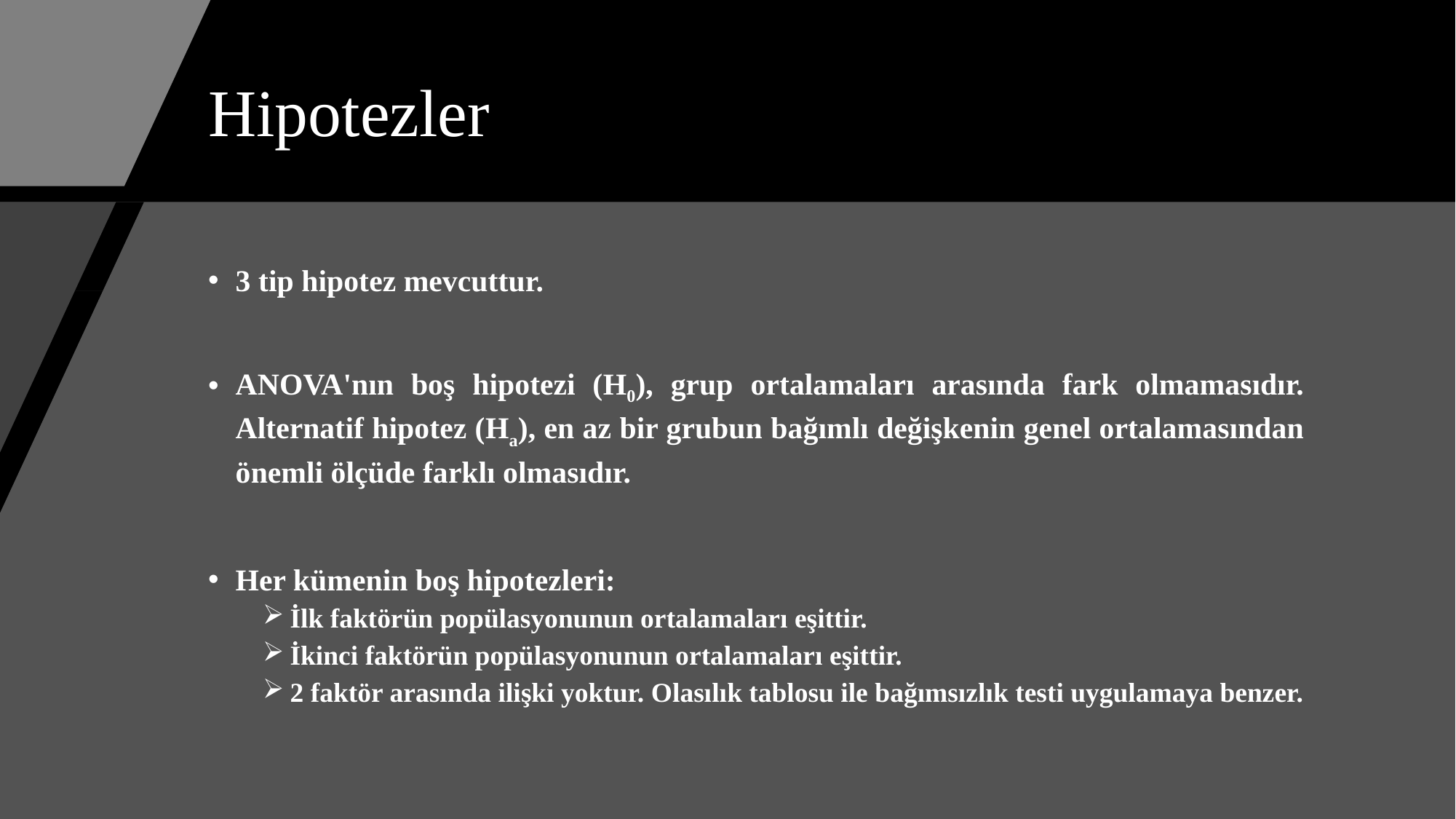

# Hipotezler

3 tip hipotez mevcuttur.

ANOVA'nın boş hipotezi (H0), grup ortalamaları arasında fark olmamasıdır. Alternatif hipotez (Ha), en az bir grubun bağımlı değişkenin genel ortalamasından önemli ölçüde farklı olmasıdır.

Her kümenin boş hipotezleri:
İlk faktörün popülasyonunun ortalamaları eşittir.
İkinci faktörün popülasyonunun ortalamaları eşittir.
2 faktör arasında ilişki yoktur. Olasılık tablosu ile bağımsızlık testi uygulamaya benzer.